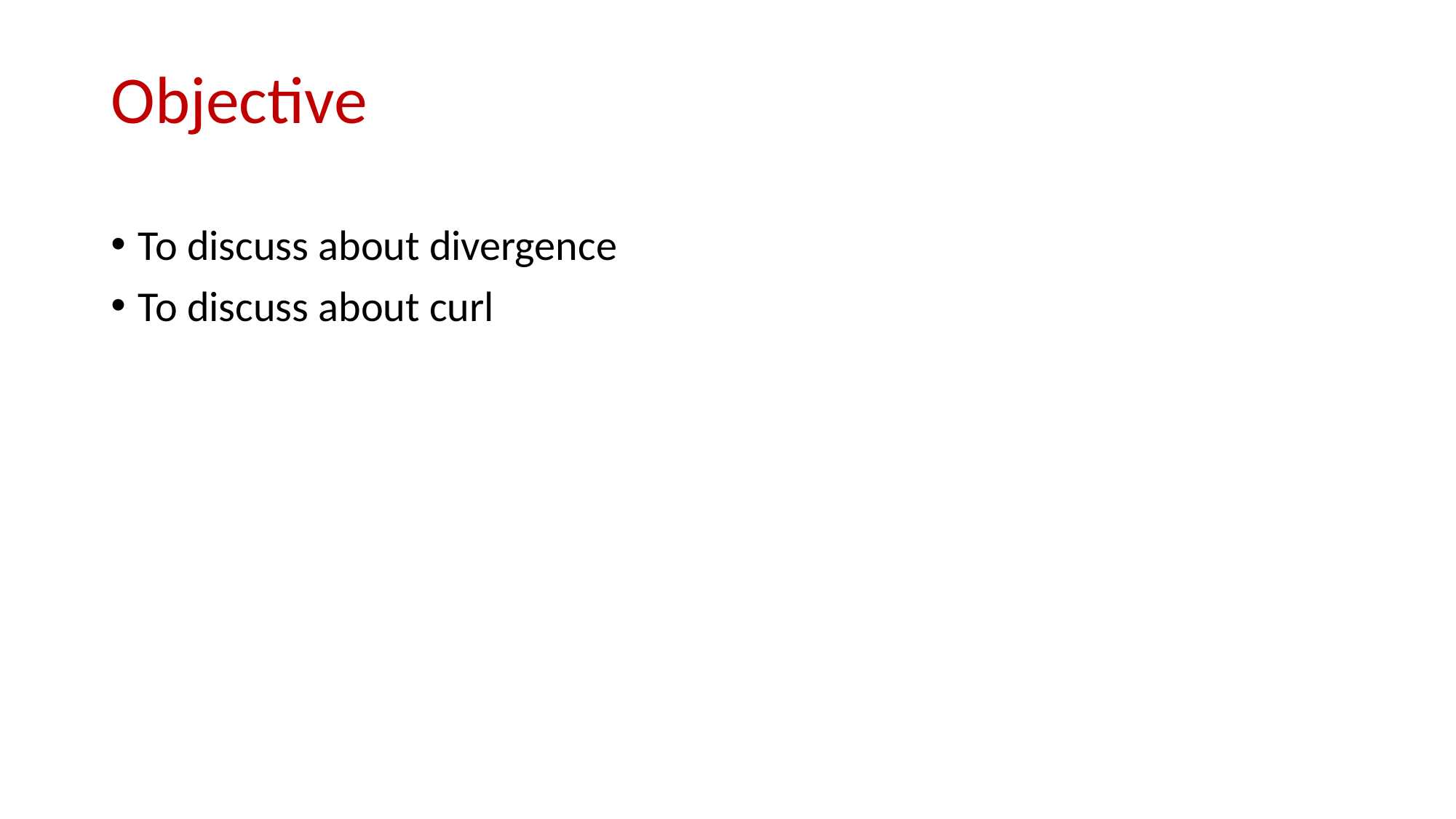

# Objective
To discuss about divergence
To discuss about curl